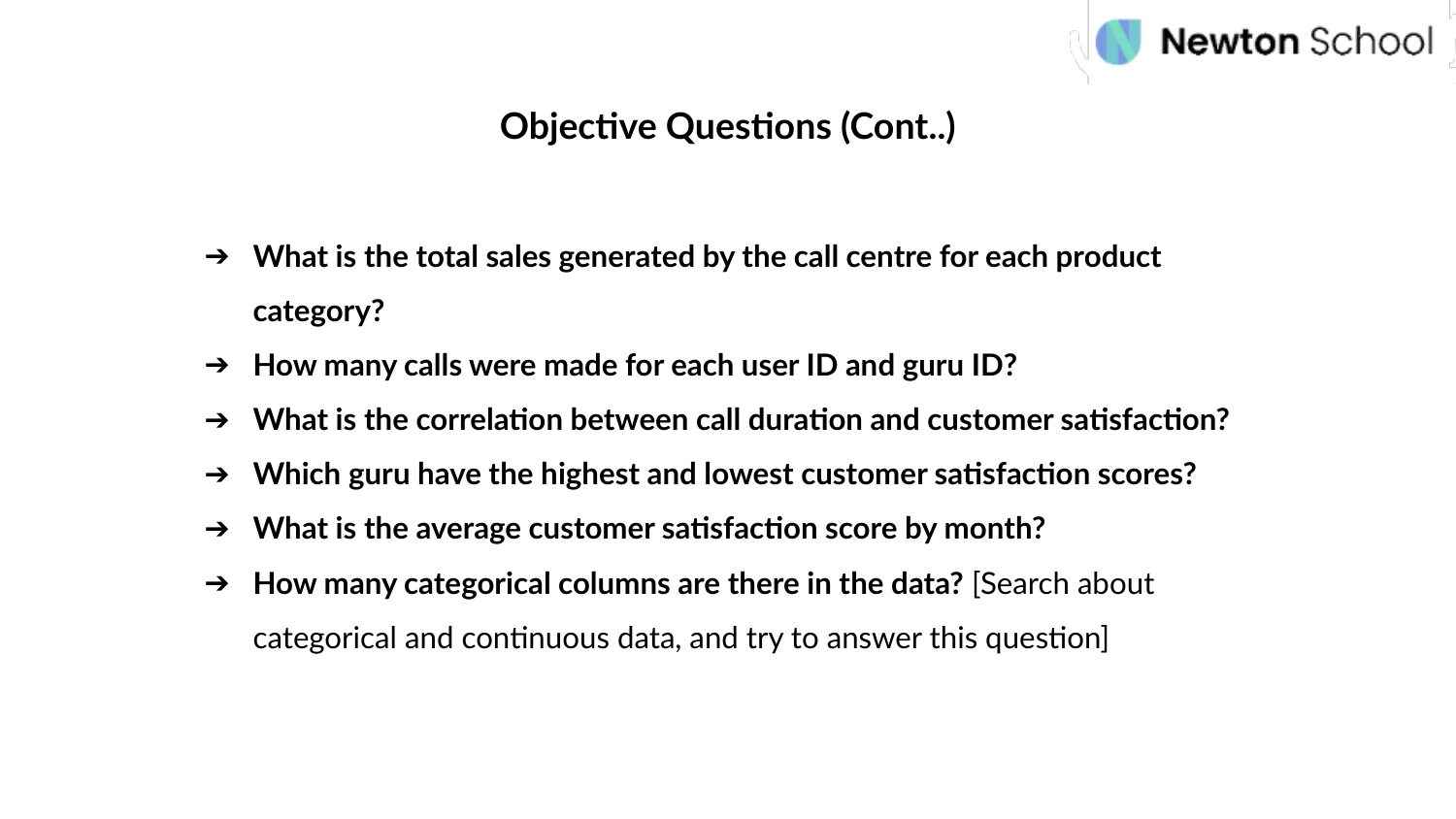

Objective Questions (Cont..)
What is the total sales generated by the call centre for each product category?
How many calls were made for each user ID and guru ID?
What is the correlation between call duration and customer satisfaction?
Which guru have the highest and lowest customer satisfaction scores?
What is the average customer satisfaction score by month?
How many categorical columns are there in the data? [Search about categorical and continuous data, and try to answer this question]